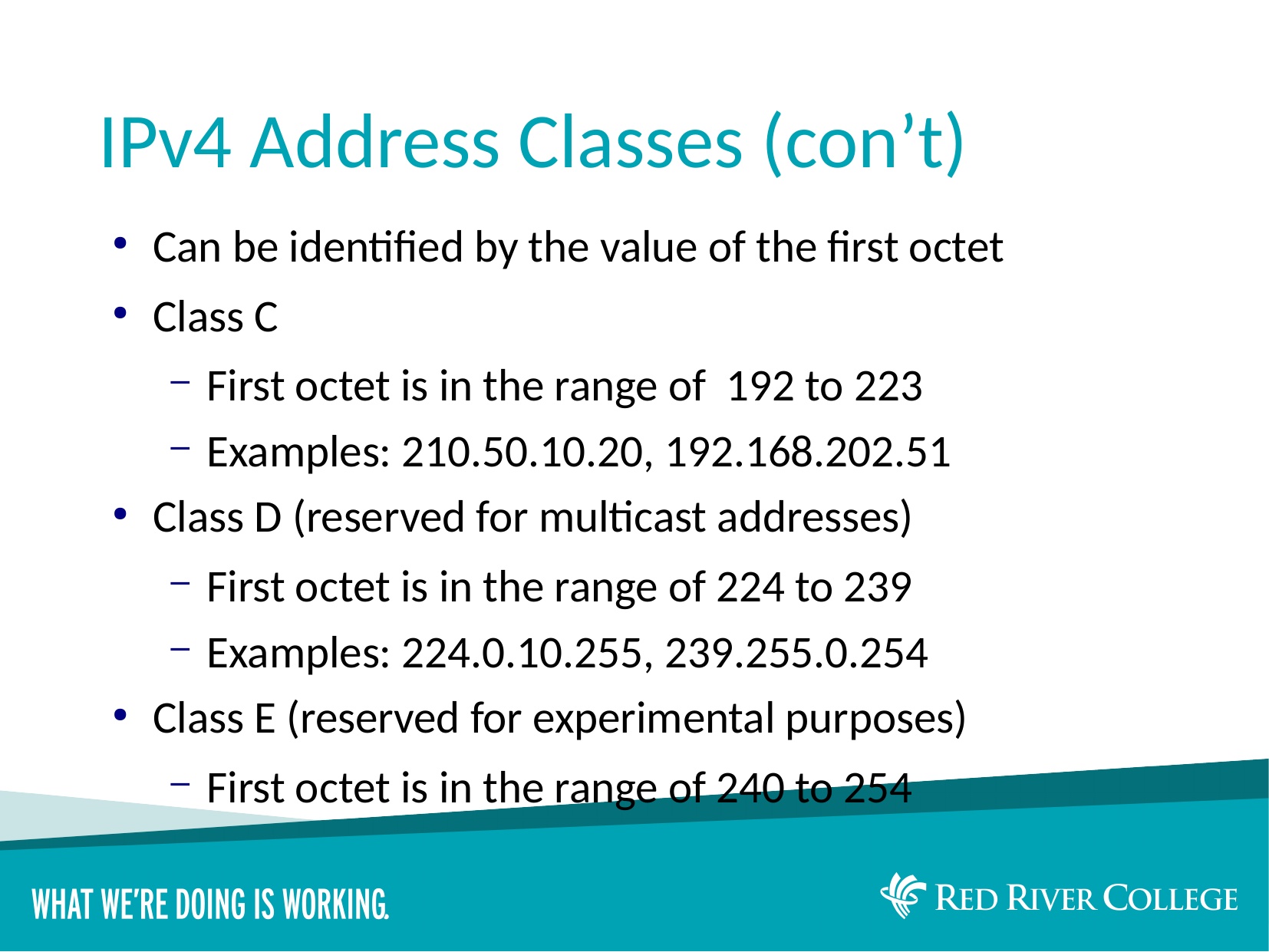

# IPv4 Address Classes (con’t)
Can be identified by the value of the first octet
Class C
First octet is in the range of  192 to 223
Examples: 210.50.10.20, 192.168.202.51
Class D (reserved for multicast addresses)
First octet is in the range of 224 to 239
Examples: 224.0.10.255, 239.255.0.254
Class E (reserved for experimental purposes)
First octet is in the range of 240 to 254